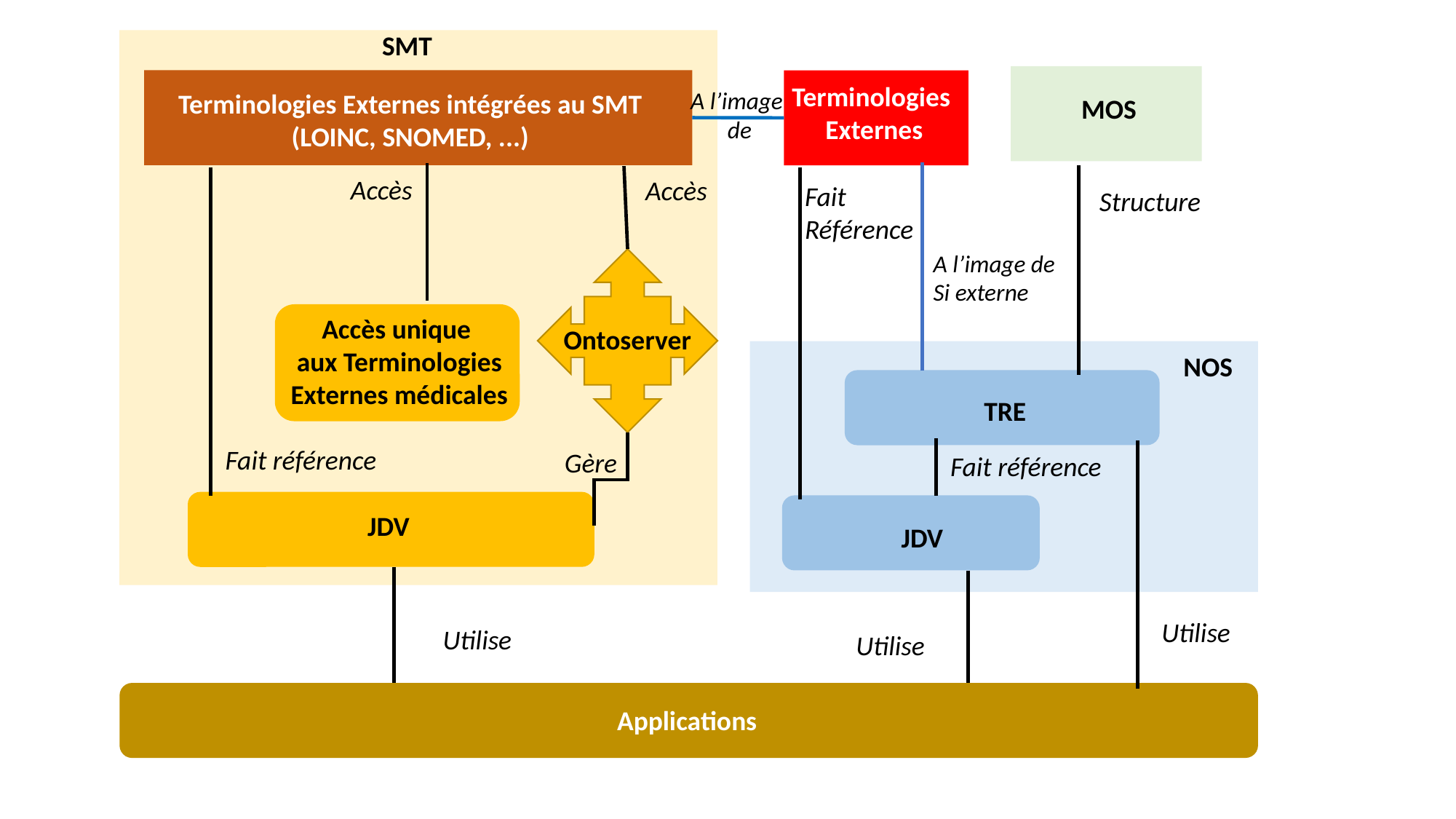

SMT

Terminologies
 Externes
A l’image
de
Terminologies Externes intégrées au SMT
(LOINC, SNOMED, ...)
MOS
Accès
Accès
Fait
Référence
Structure
A l’image de
Si externe

Accès unique
aux Terminologies
Externes médicales
Ontoserver

NOS

TRE
Fait référence
Gère
Fait référence

JDV
JDV
Utilise
Utilise
Utilise

Applications